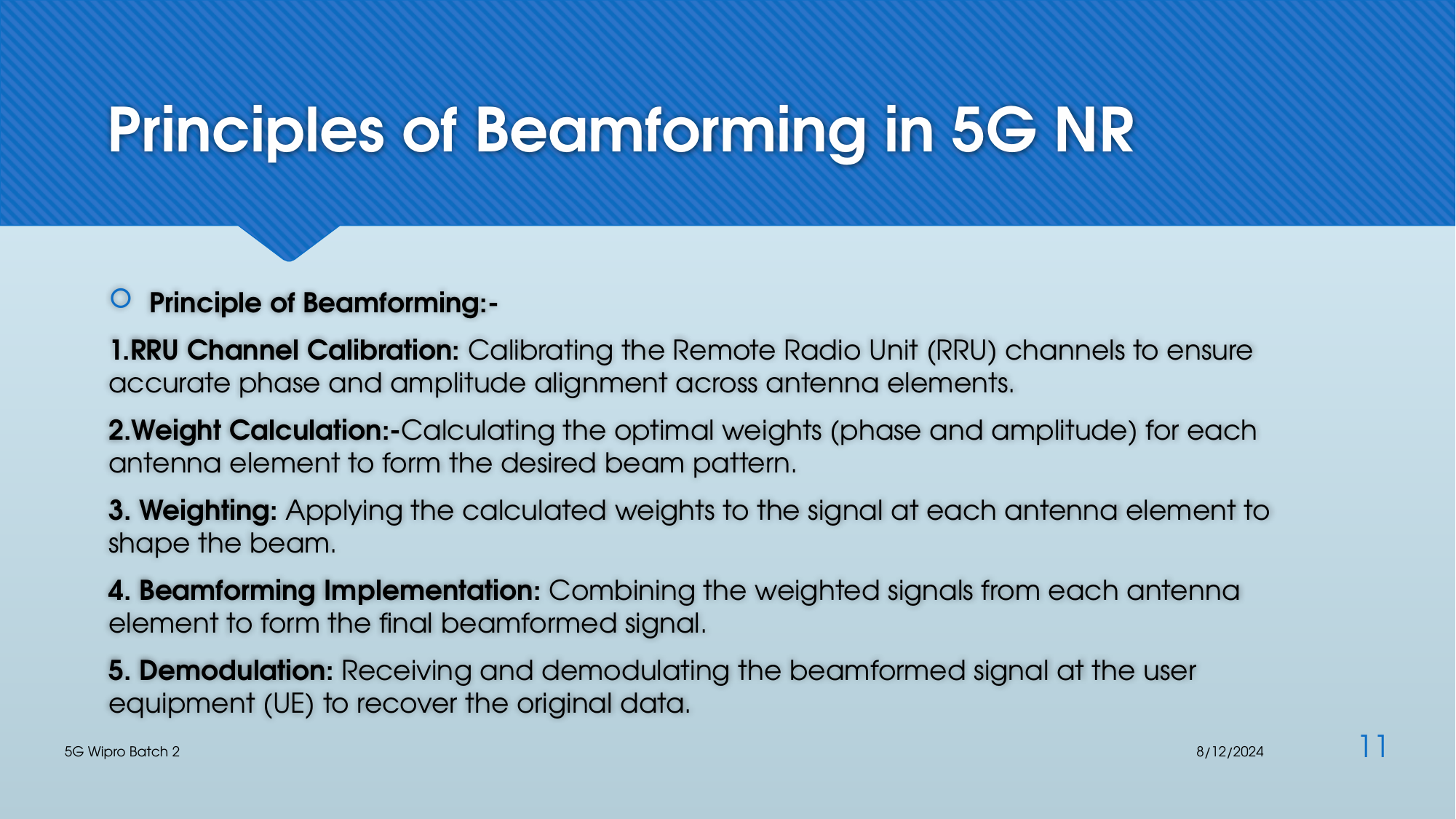

# Principles of Beamforming in 5G NR
Principle of Beamforming:-
1.RRU Channel Calibration: Calibrating the Remote Radio Unit (RRU) channels to ensure accurate phase and amplitude alignment across antenna elements.
2.Weight Calculation:-Calculating the optimal weights (phase and amplitude) for each antenna element to form the desired beam pattern.
3. Weighting: Applying the calculated weights to the signal at each antenna element to shape the beam.
4. Beamforming Implementation: Combining the weighted signals from each antenna element to form the final beamformed signal.
5. Demodulation: Receiving and demodulating the beamformed signal at the user equipment (UE) to recover the original data.
11
5G Wipro Batch 2
8/12/2024